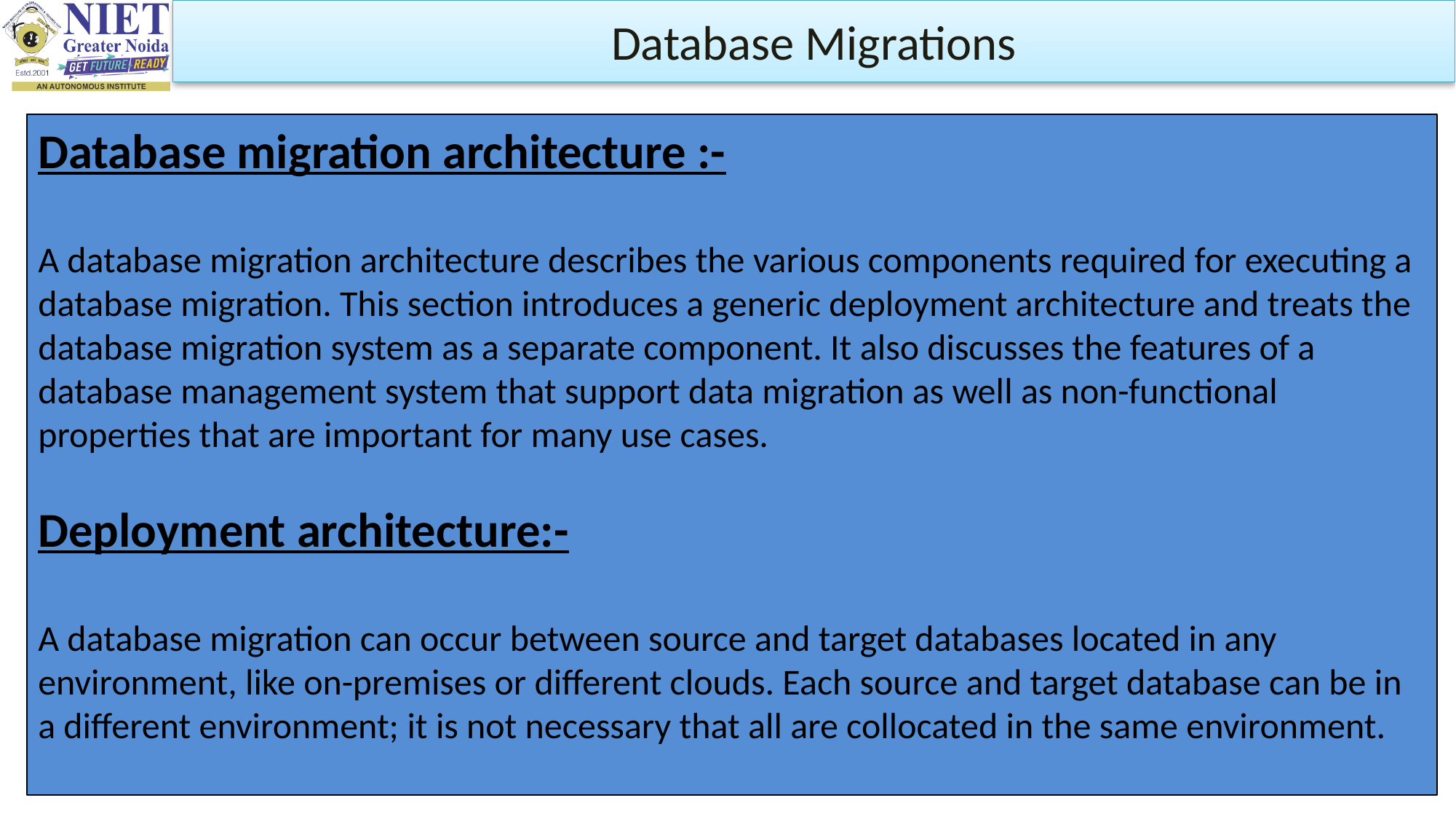

Database Migrations
Database migration architecture :-

A database migration architecture describes the various components required for executing a database migration. This section introduces a generic deployment architecture and treats the database migration system as a separate component. It also discusses the features of a database management system that support data migration as well as non-functional properties that are important for many use cases.

Deployment architecture:-

A database migration can occur between source and target databases located in any environment, like on-premises or different clouds. Each source and target database can be in a different environment; it is not necessary that all are collocated in the same environment.

Priya Singh                  Python web development with Django                  Unit IV
10/19/2022
35